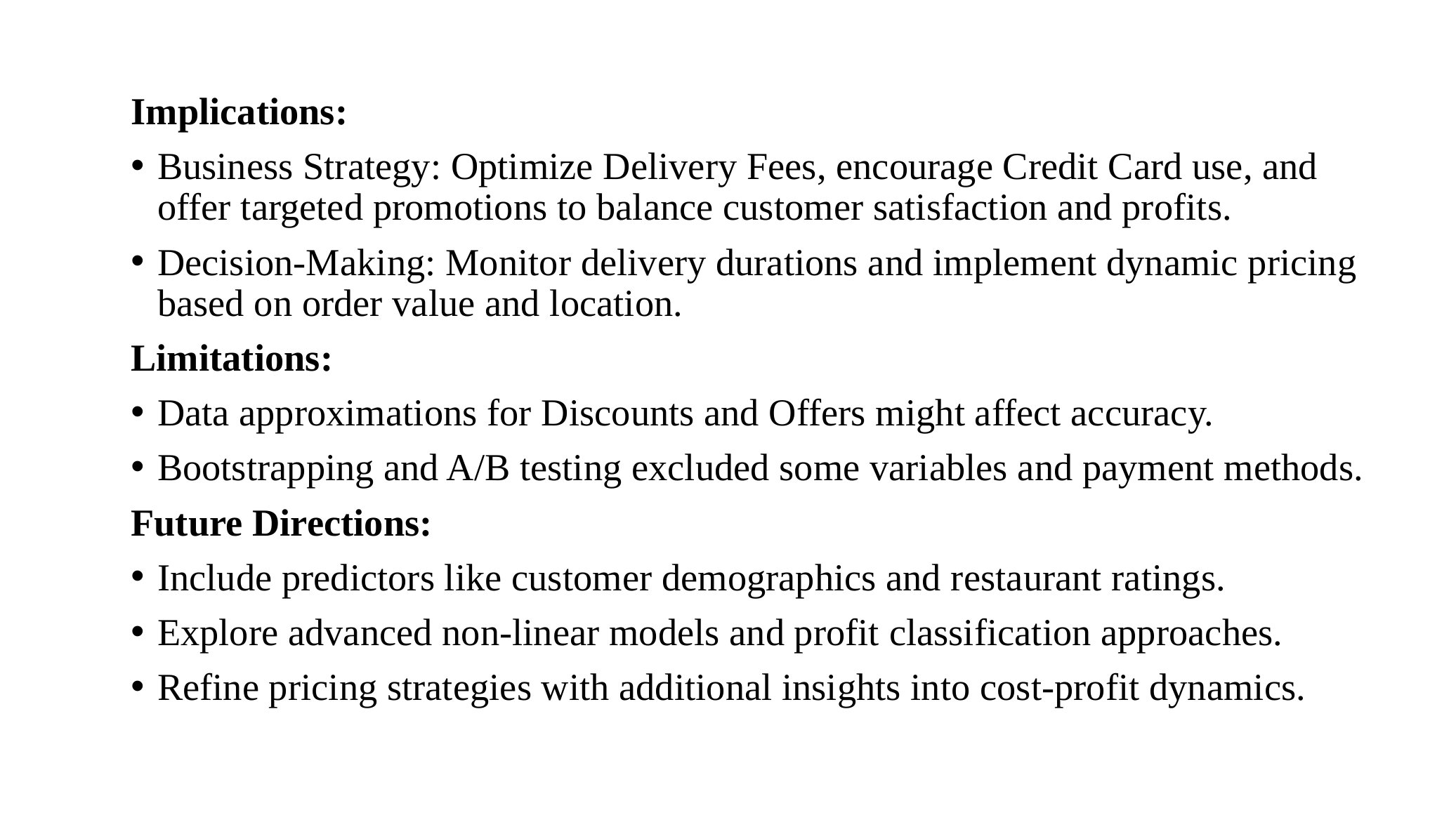

Implications:
Business Strategy: Optimize Delivery Fees, encourage Credit Card use, and offer targeted promotions to balance customer satisfaction and profits.
Decision-Making: Monitor delivery durations and implement dynamic pricing based on order value and location.
Limitations:
Data approximations for Discounts and Offers might affect accuracy.
Bootstrapping and A/B testing excluded some variables and payment methods.
Future Directions:
Include predictors like customer demographics and restaurant ratings.
Explore advanced non-linear models and profit classification approaches.
Refine pricing strategies with additional insights into cost-profit dynamics.